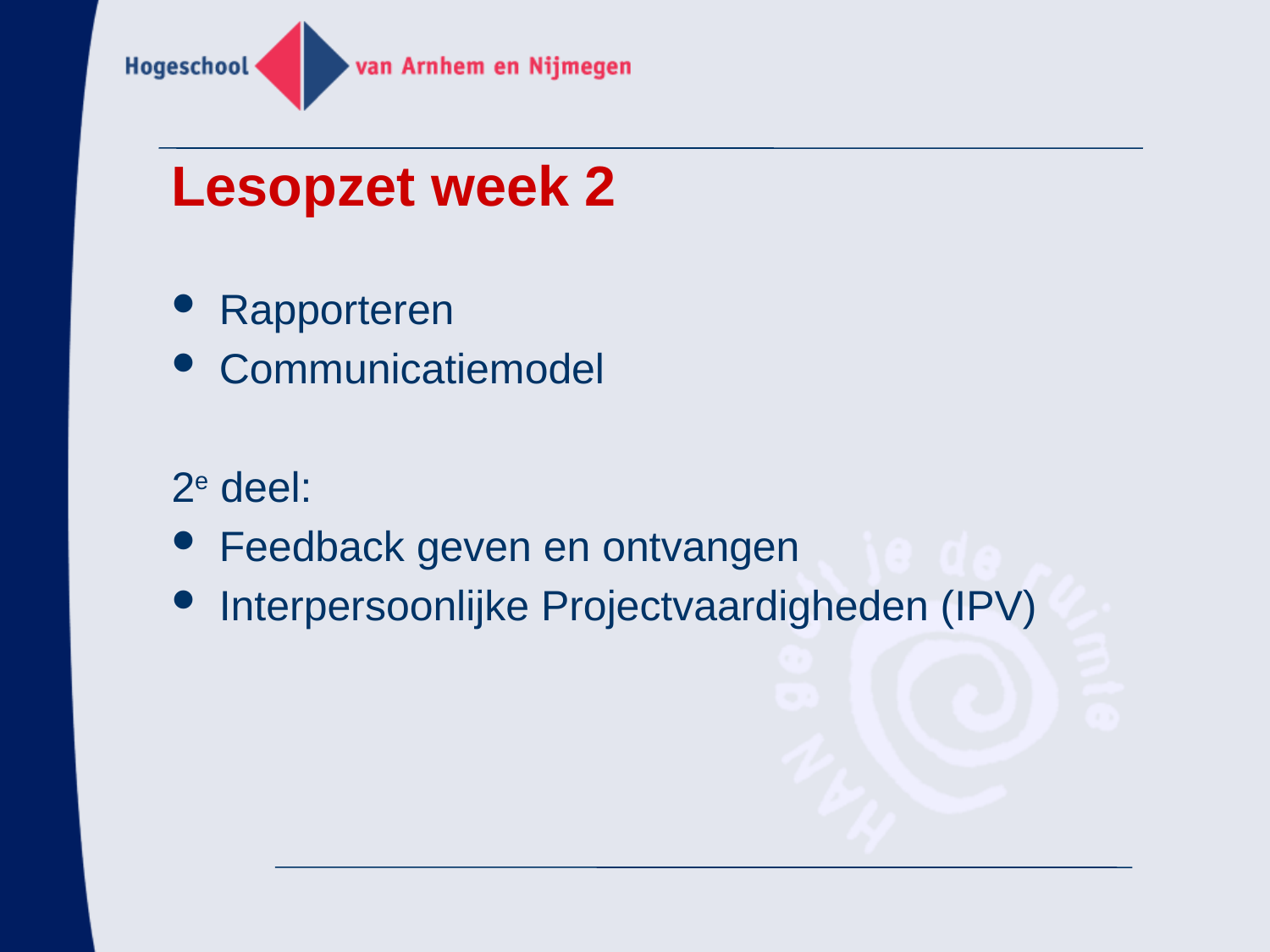

Lesopzet week 2
Rapporteren
Communicatiemodel

2e deel:
Feedback geven en ontvangen
Interpersoonlijke Projectvaardigheden (IPV)